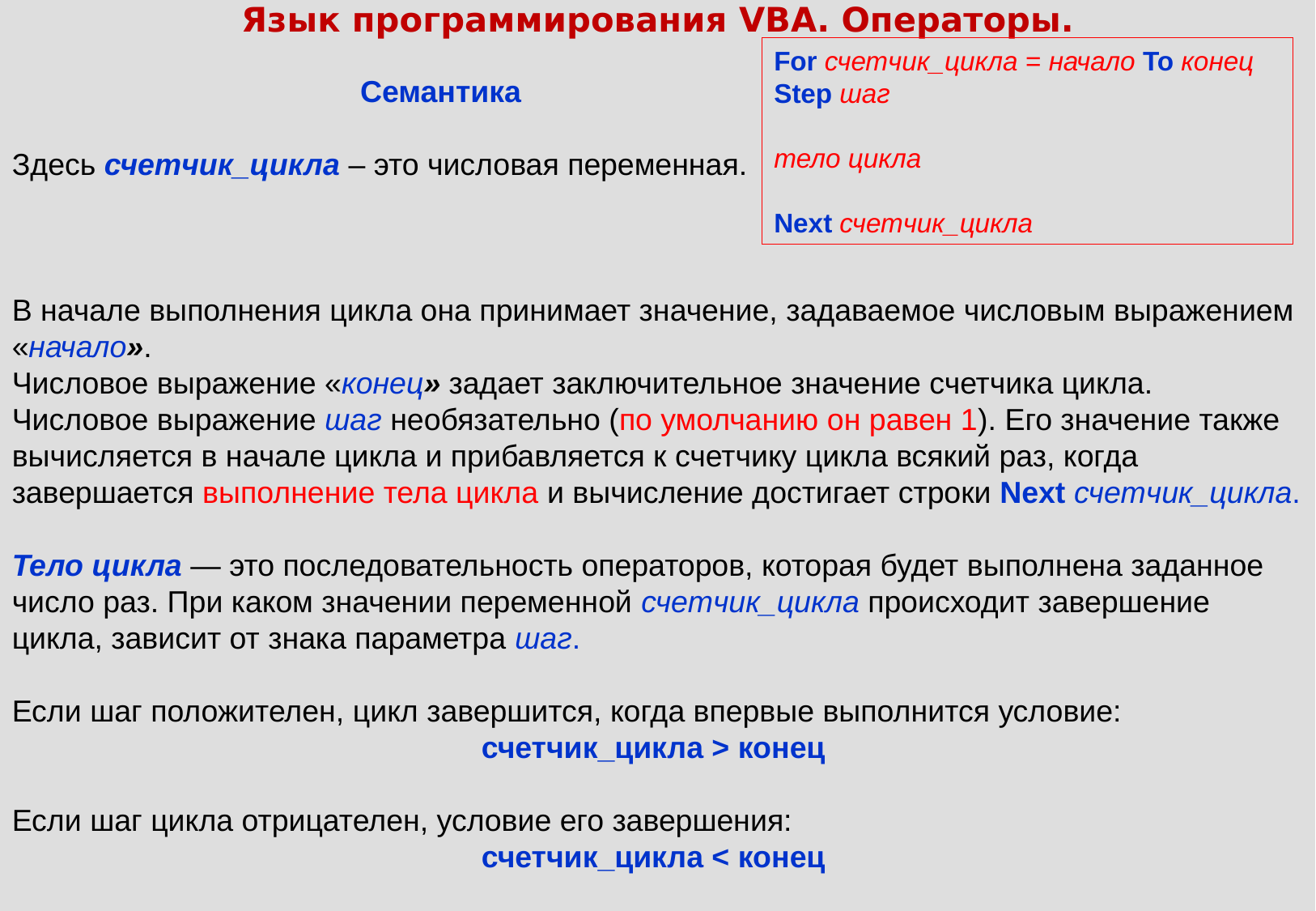

Язык программирования VBA. Операторы.
For счетчик_цикла = начало To конец  Step шаг

тело цикла

Next счетчик_цикла
                                         Семантика

Здесь счетчик_цикла – это числовая переменная.

В начале выполнения цикла она принимает значение, задаваемое числовым выражением «начало».
Числовое выражение «конец» задает заключительное значение счетчика цикла.
Числовое выражение шаг необязательно (по умолчанию он равен 1). Его значение также вычисляется в начале цикла и прибавляется к счетчику цикла всякий раз, когда завершается выполнение тела цикла и вычисление достигает строки Next счетчик_цикла.

Тело цикла — это последовательность операторов, которая будет выполнена заданное число раз. При каком значении переменной счетчик_цикла происходит завершение цикла, зависит от знака параметра шаг.

Если шаг положителен, цикл завершится, когда впервые выполнится условие:
счетчик_цикла > конец

Если шаг цикла отрицателен, условие его завершения:
счетчик_цикла < конец